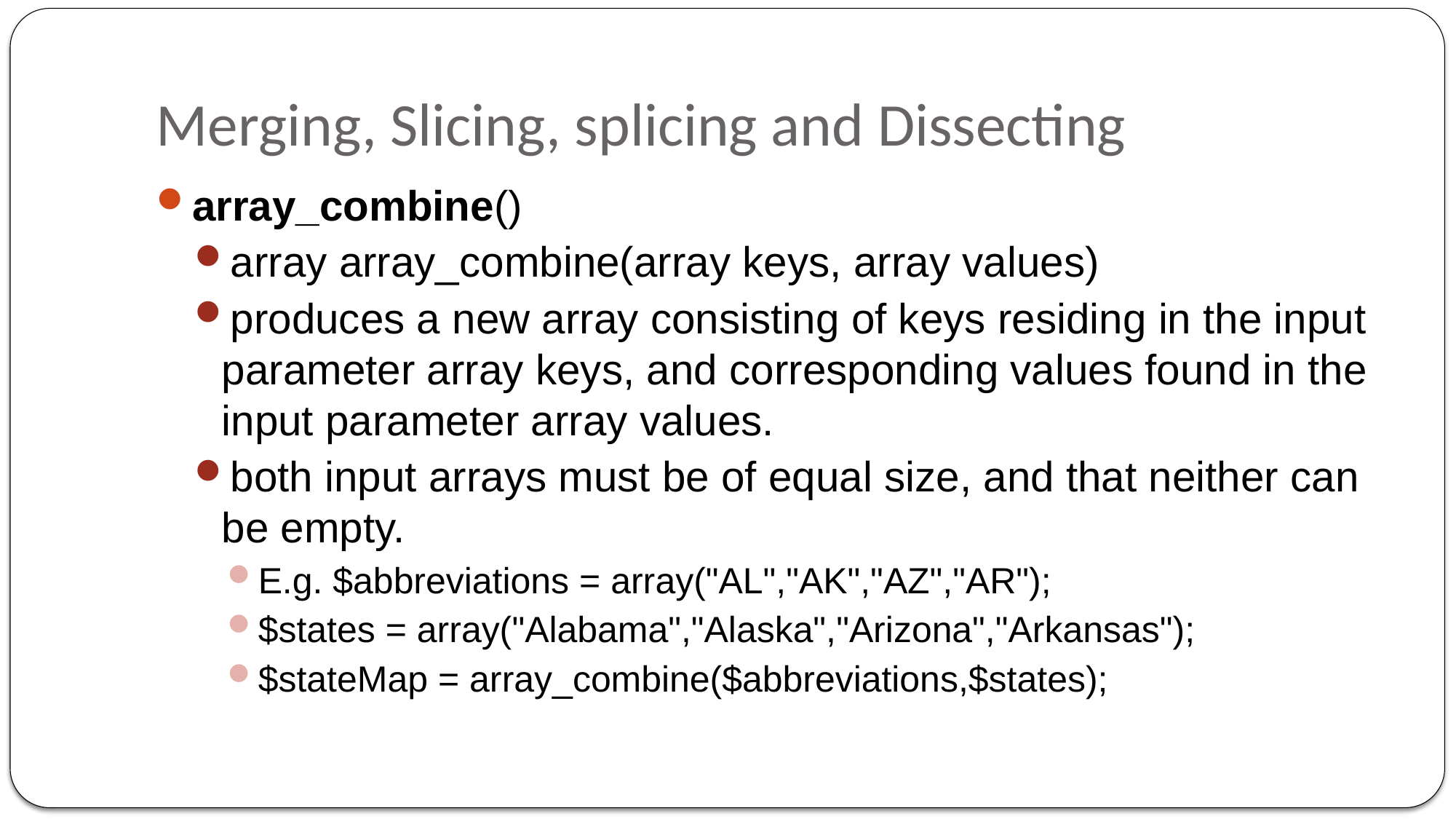

# Merging, Slicing, splicing and Dissecting
array_combine()
array array_combine(array keys, array values)
produces a new array consisting of keys residing in the input parameter array keys, and corresponding values found in the input parameter array values.
both input arrays must be of equal size, and that neither can be empty.
E.g. $abbreviations = array("AL","AK","AZ","AR");
$states = array("Alabama","Alaska","Arizona","Arkansas");
$stateMap = array_combine($abbreviations,$states);